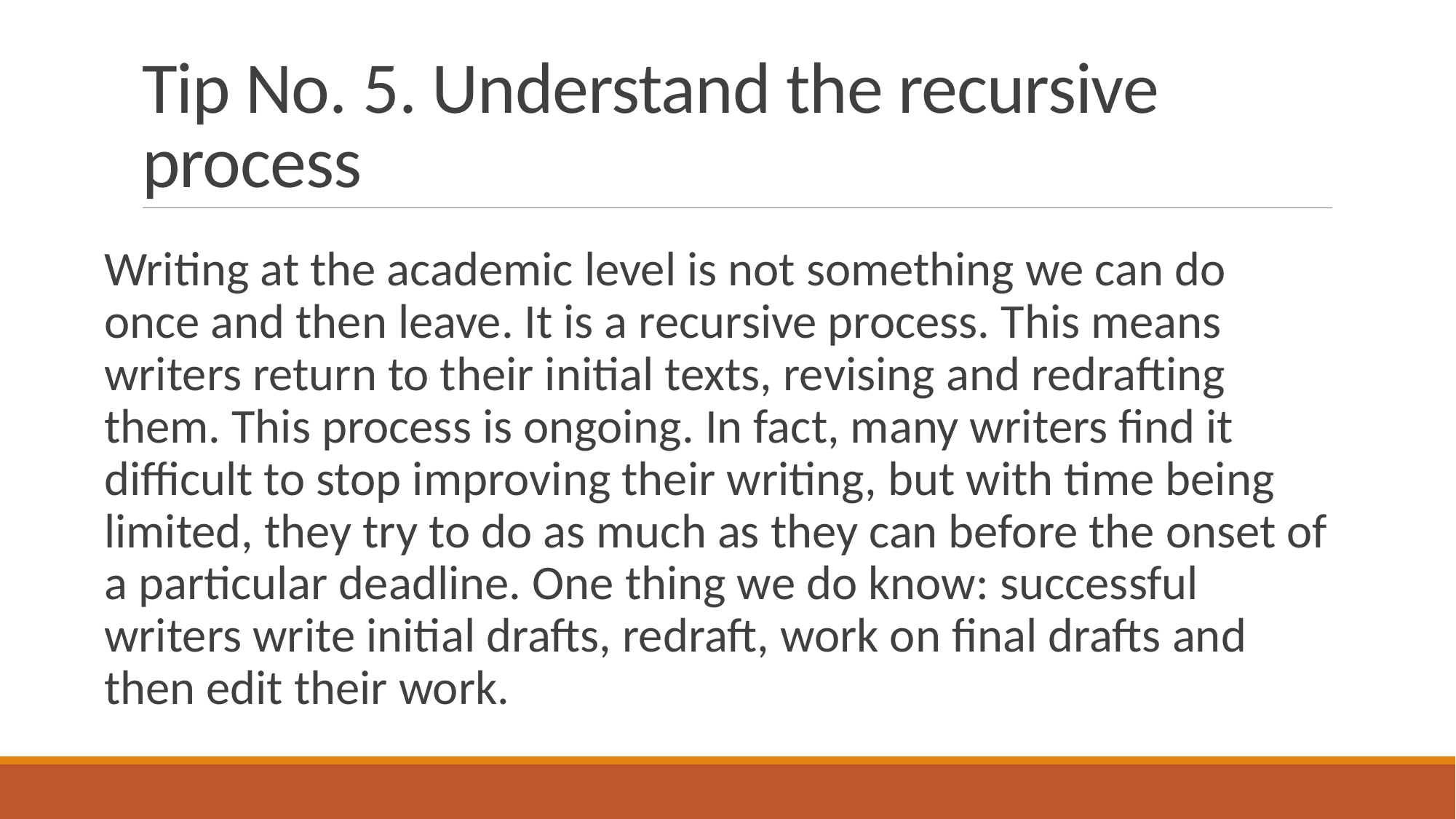

# Tip No. 5. Understand the recursive process
Writing at the academic level is not something we can do once and then leave. It is a recursive process. This means writers return to their initial texts, revising and redrafting them. This process is ongoing. In fact, many writers find it difficult to stop improving their writing, but with time being limited, they try to do as much as they can before the onset of a particular deadline. One thing we do know: successful writers write initial drafts, redraft, work on final drafts and then edit their work.